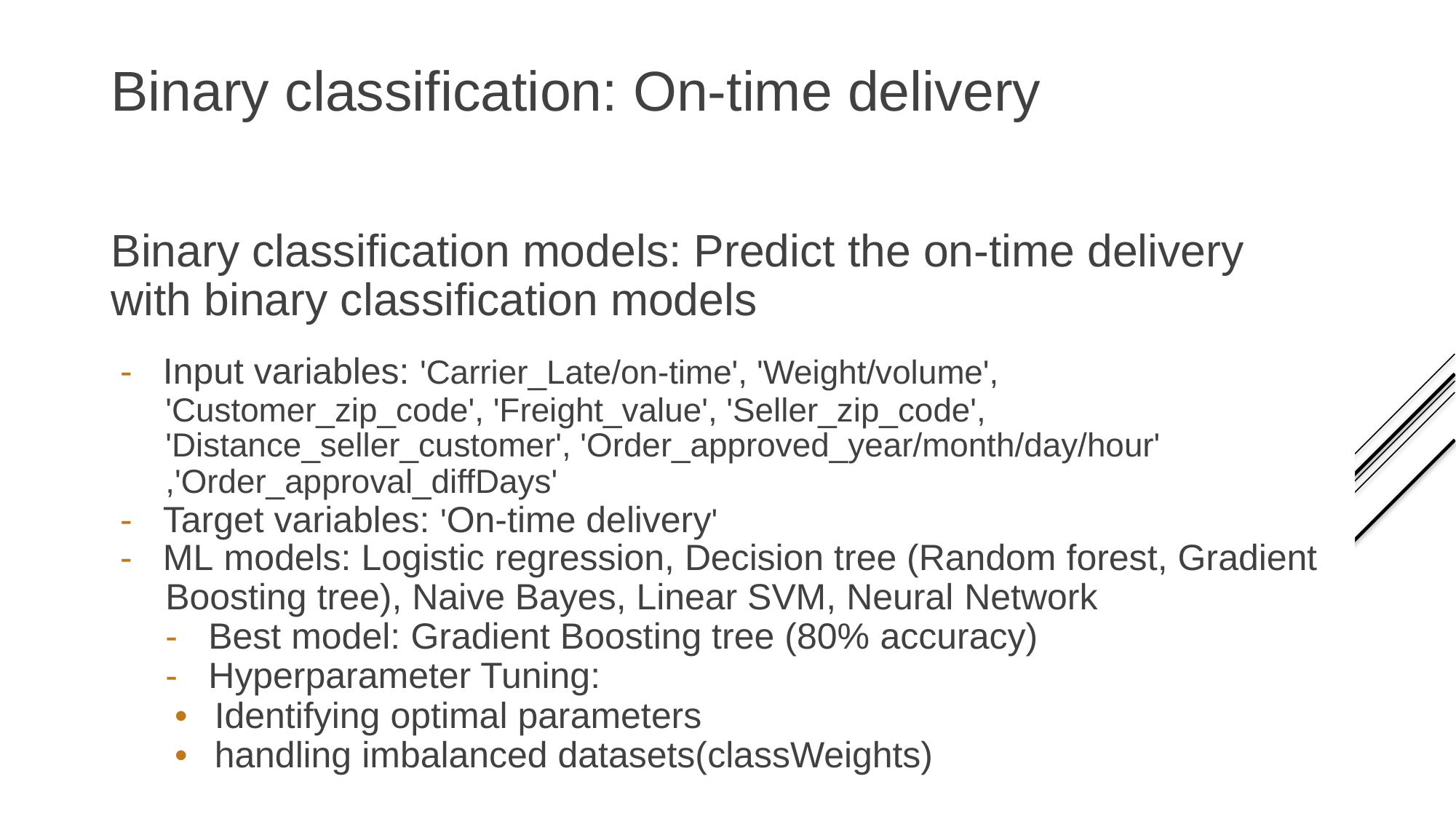

Binary classification: On-time delivery

Binary classification models: Predict the on-time delivery
with binary classification models
- Input variables: 'Carrier_Late/on-time', 'Weight/volume',
'Customer_zip_code', 'Freight_value', 'Seller_zip_code',
'Distance_seller_customer', 'Order_approved_year/month/day/hour'
,'Order_approval_diffDays'
- Target variables: 'On-time delivery'
- ML models: Logistic regression, Decision tree (Random forest, Gradient
Boosting tree), Naive Bayes, Linear SVM, Neural Network
- Best model: Gradient Boosting tree (80% accuracy)
- Hyperparameter Tuning:
• Identifying optimal parameters
• handling imbalanced datasets(classWeights)